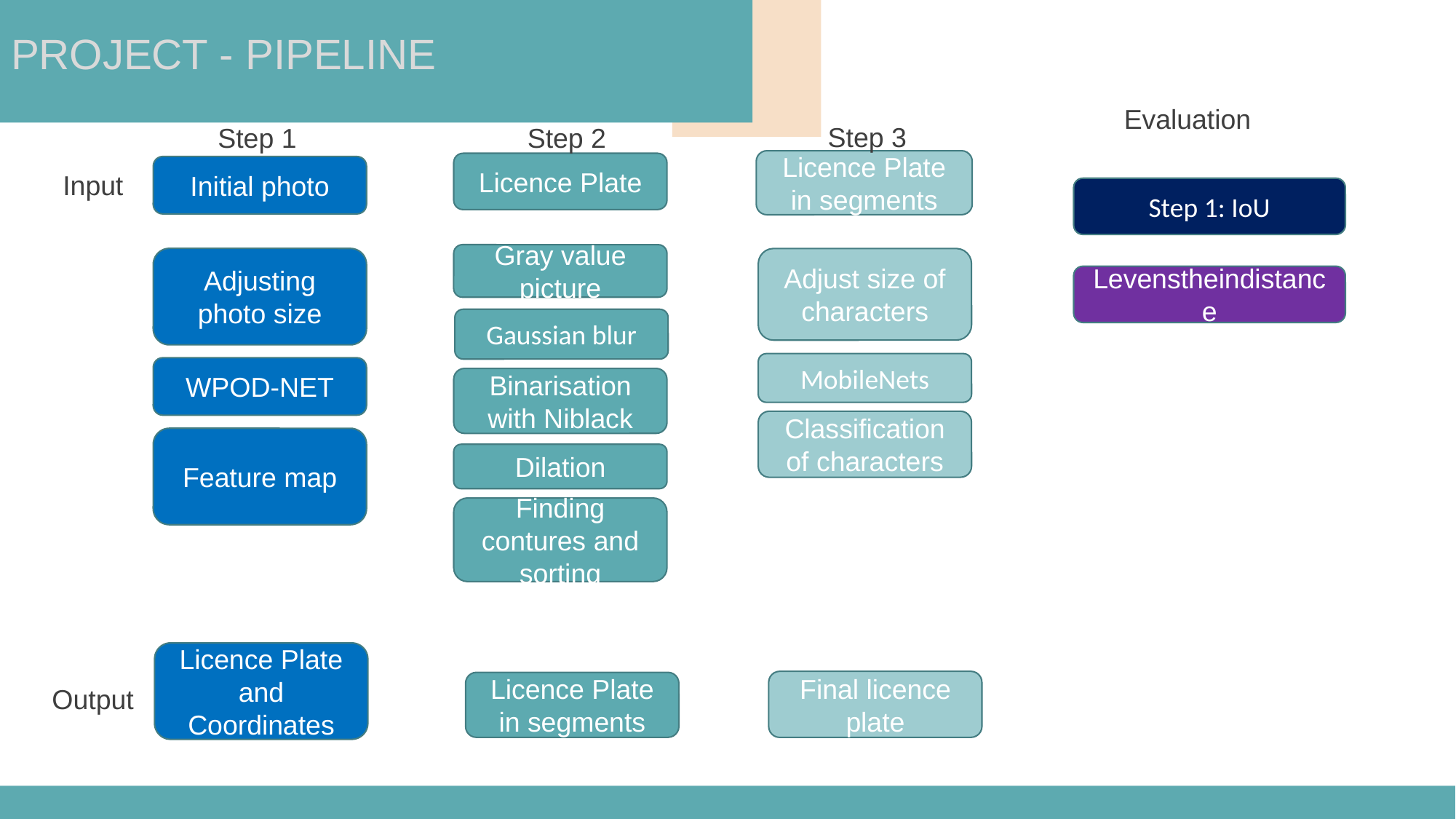

PROJECT - PIPELINE

Evaluation
Step 3
Step 1
Step 2
Licence Plate in segments
Licence Plate
Initial photo
Input
Step 1: IoU
Gray value picture
Adjusting photo size
Adjust size of characters
Levenstheindistance
Gaussian blur
MobileNets
WPOD-NET
Binarisation with Niblack
Classification of characters
Feature map
Dilation
Finding contures and sorting
Licence Plate and Coordinates
Final licence plate
Licence Plate in segments
Output